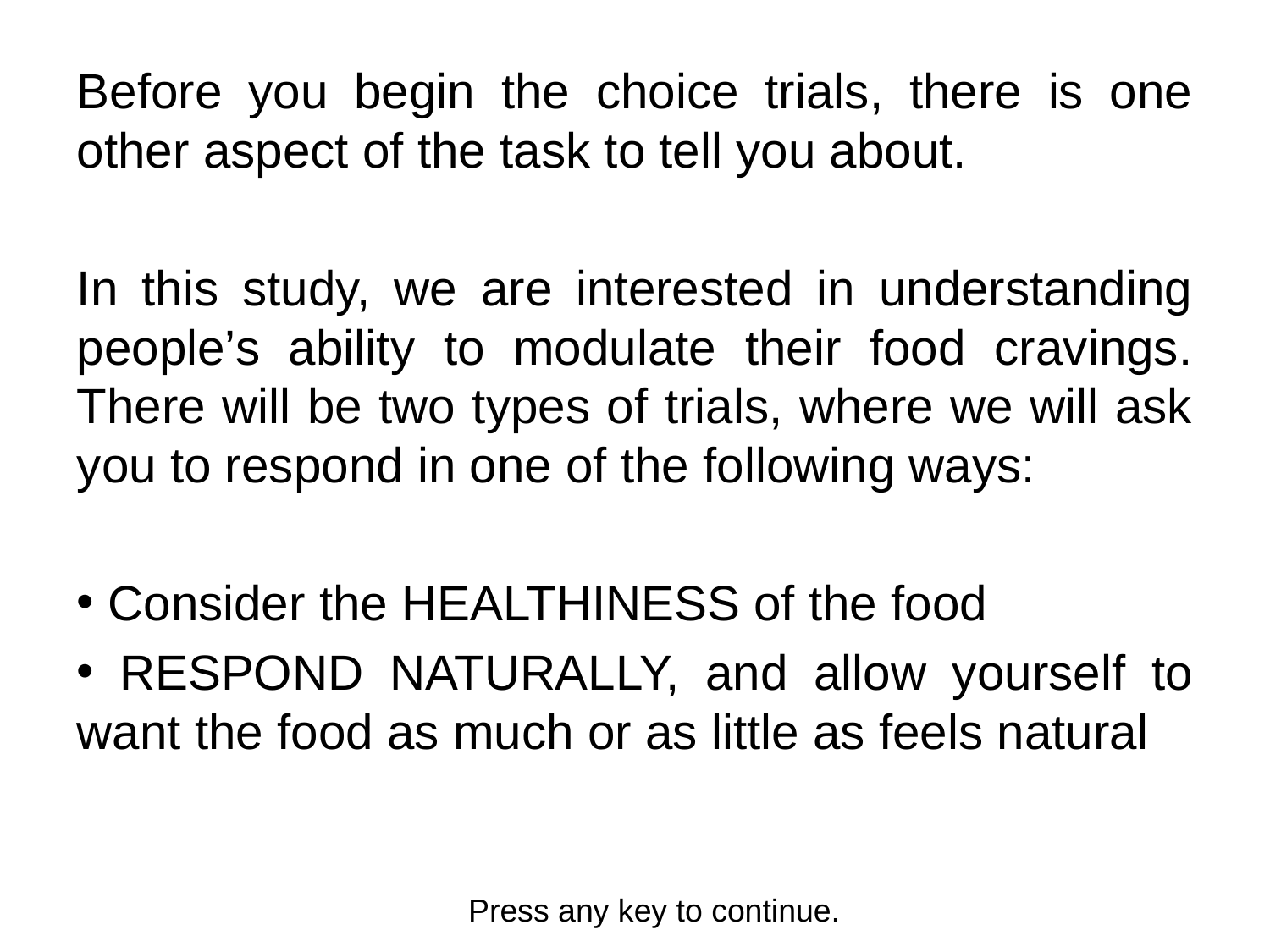

Before you begin the choice trials, there is one other aspect of the task to tell you about.

In this study, we are interested in understanding people’s ability to modulate their food cravings. There will be two types of trials, where we will ask you to respond in one of the following ways:

 Consider the HEALTHINESS of the food
 RESPOND NATURALLY, and allow yourself to want the food as much or as little as feels natural